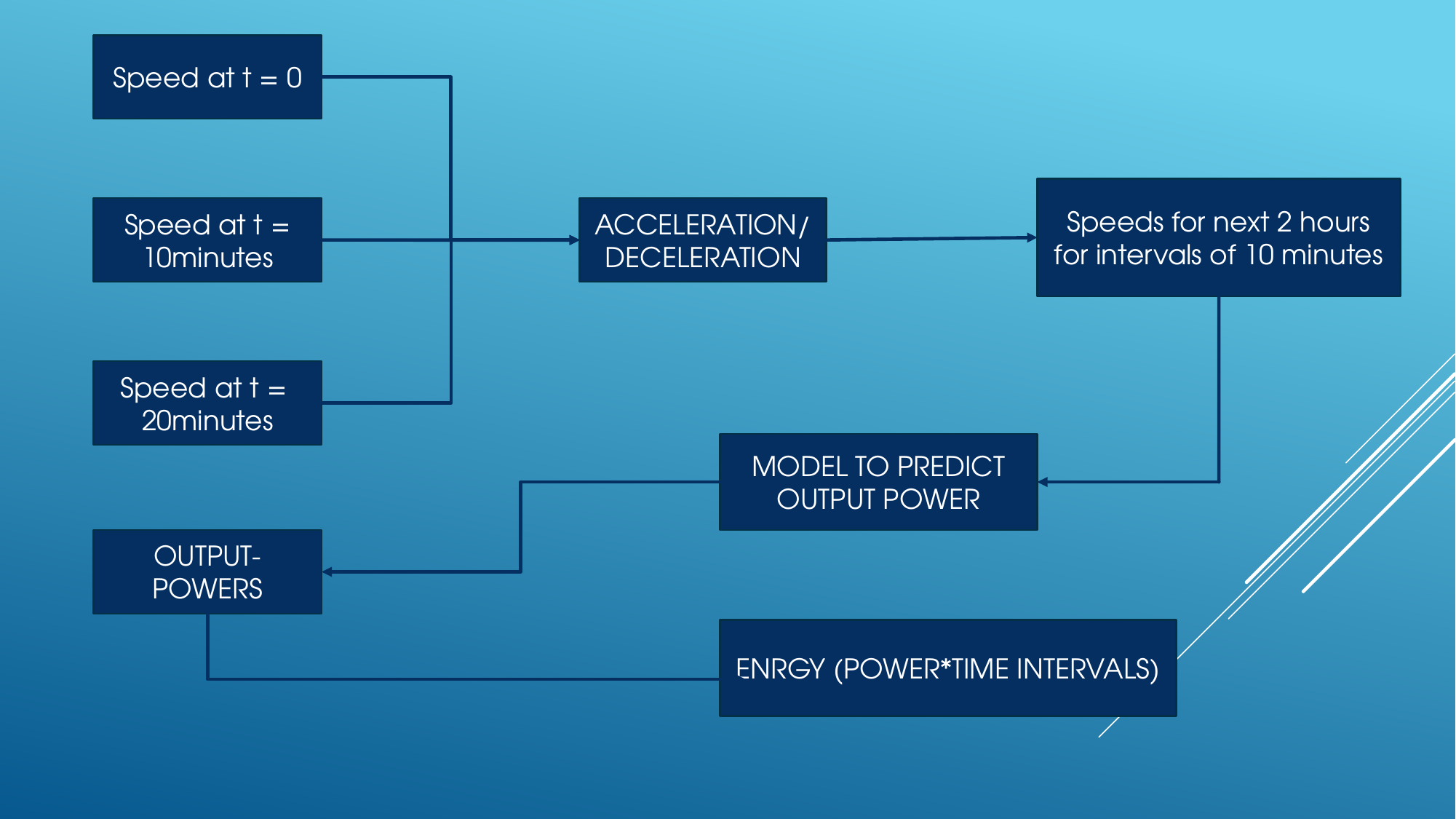

Speed at t = 0
Speeds for next 2 hours for intervals of 10 minutes
Speed at t = 10minutes
ACCELERATION/DECELERATION
Speed at t =
20minutes
MODEL TO PREDICT OUTPUT POWER
OUTPUT-POWERS
ENRGY (POWER*TIME INTERVALS)